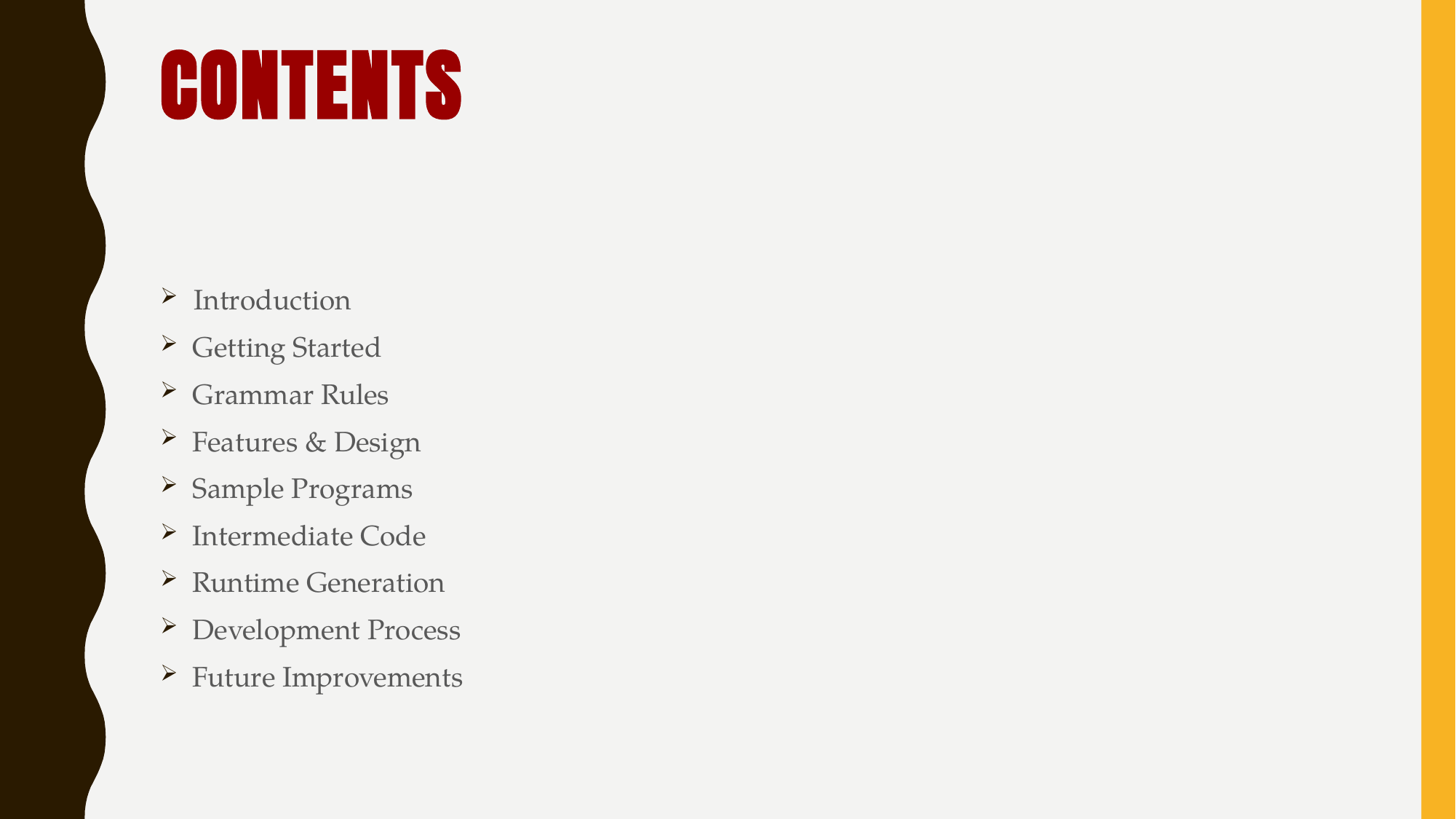

# Contents
 Introduction
 Getting Started
 Grammar Rules
 Features & Design
 Sample Programs
 Intermediate Code
 Runtime Generation
 Development Process
 Future Improvements